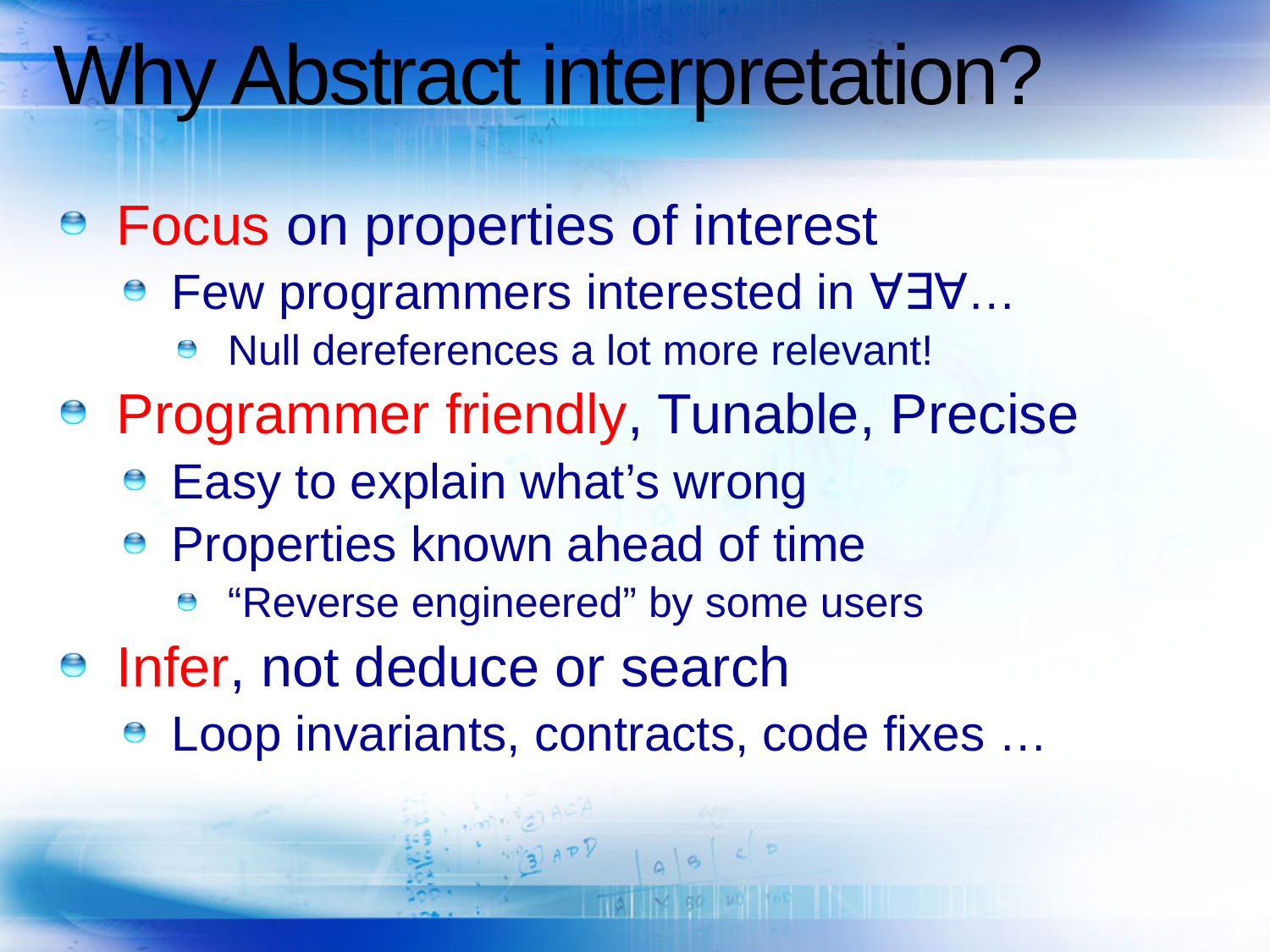

# Why Abstract interpretation?
Focus on properties of interest
Few programmers interested in ∀∃∀…
Null dereferences a lot more relevant!
Programmer friendly, Tunable, Precise
Easy to explain what’s wrong
Properties known ahead of time
“Reverse engineered” by some users
Infer, not deduce or search
Loop invariants, contracts, code fixes …